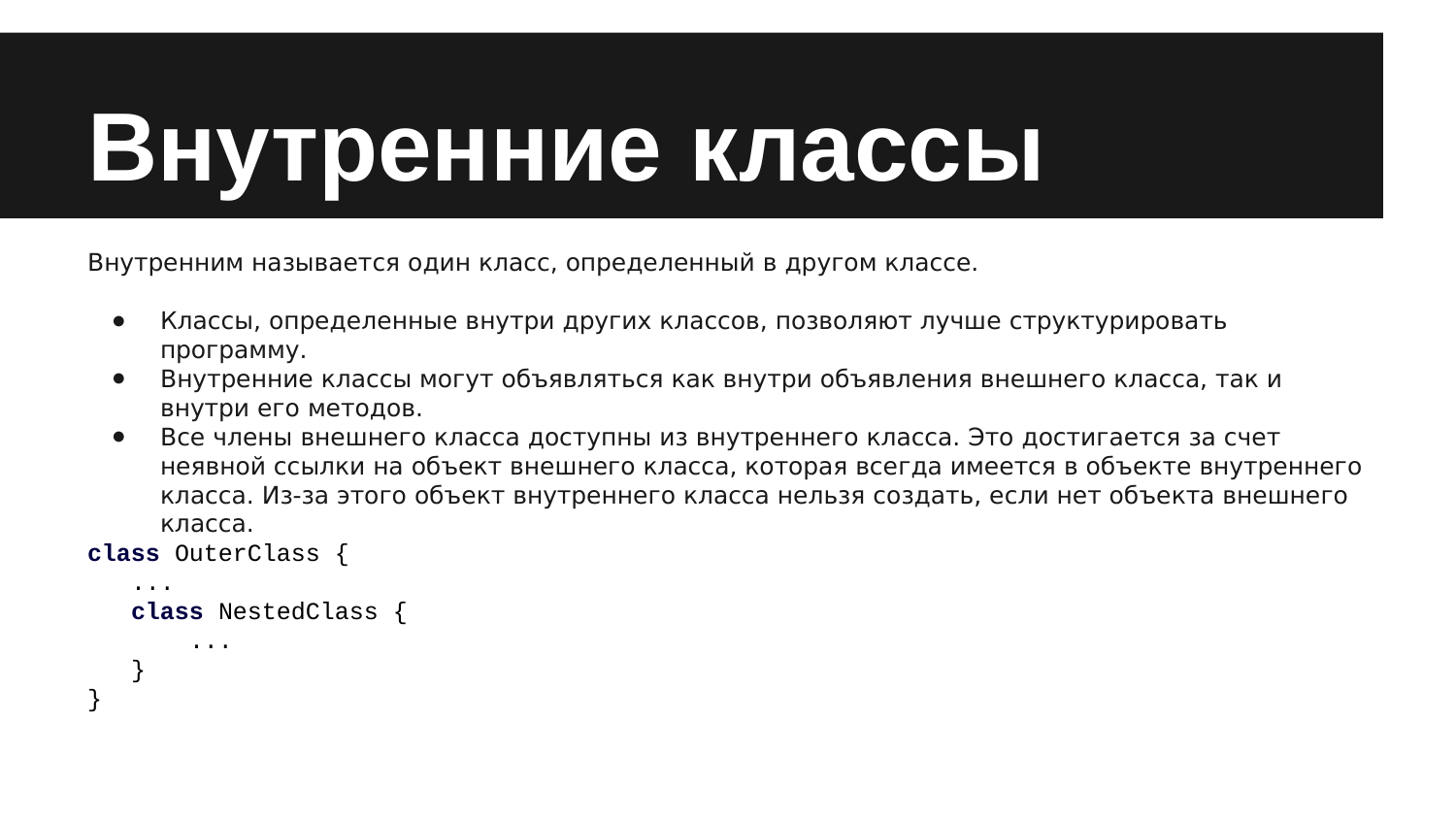

# Внутренние классы
Внутренним называется один класс, определенный в другом классе.

Классы, определенные внутри других классов, позволяют лучше структурировать программу.
Внутренние классы могут объявляться как внутри объявления внешнего класса, так и внутри его методов.
Все члены внешнего класса доступны из внутреннего класса. Это достигается за счет неявной ссылки на объект внешнего класса, которая всегда имеется в объекте внутреннего класса. Из-за этого объект внутреннего класса нельзя создать, если нет объекта внешнего класса.
class OuterClass {
   ...
   class NestedClass {
       ...
   }
}